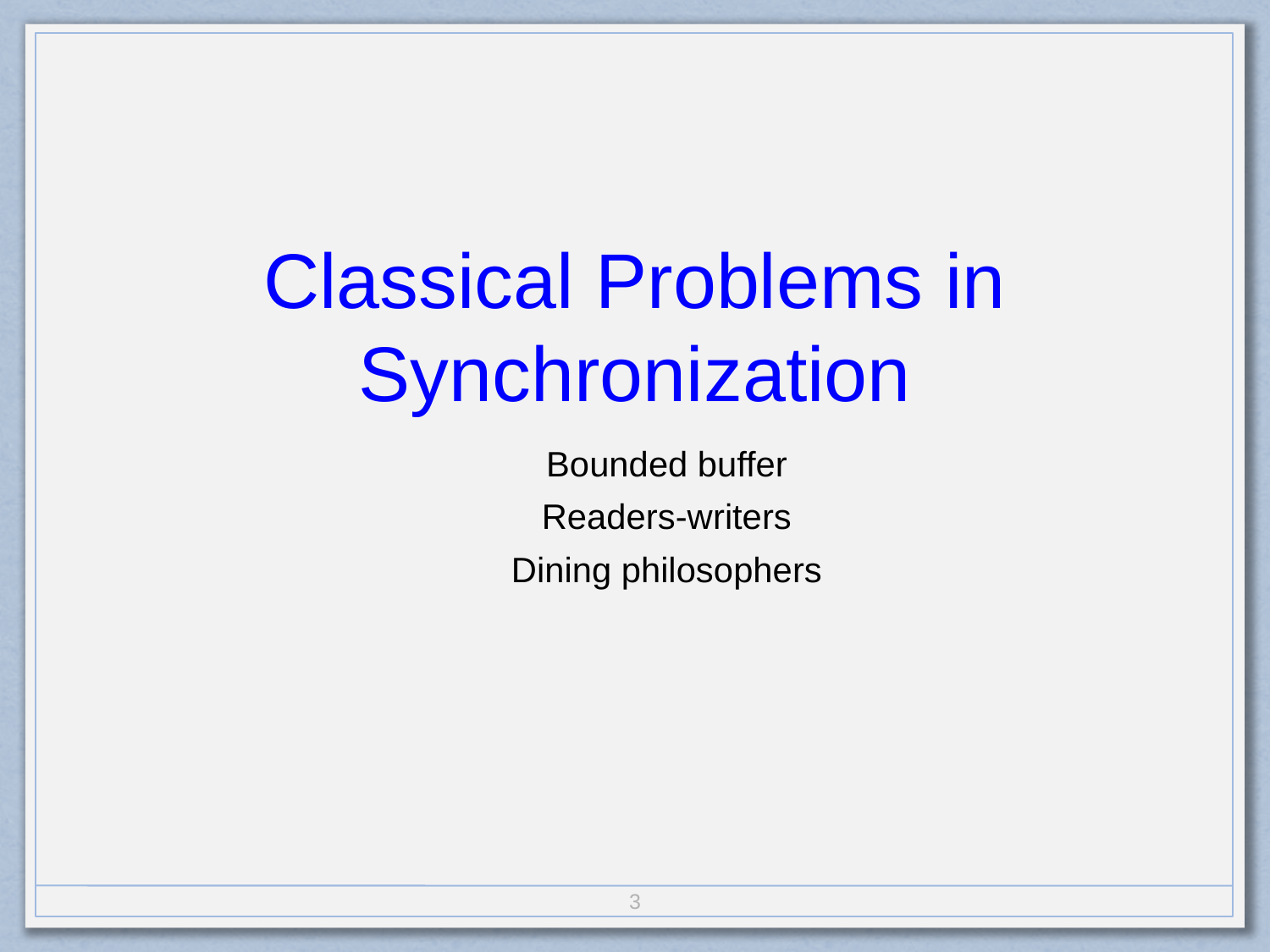

# Classical Problems in Synchronization
Bounded buffer
Readers-writers
Dining philosophers

3